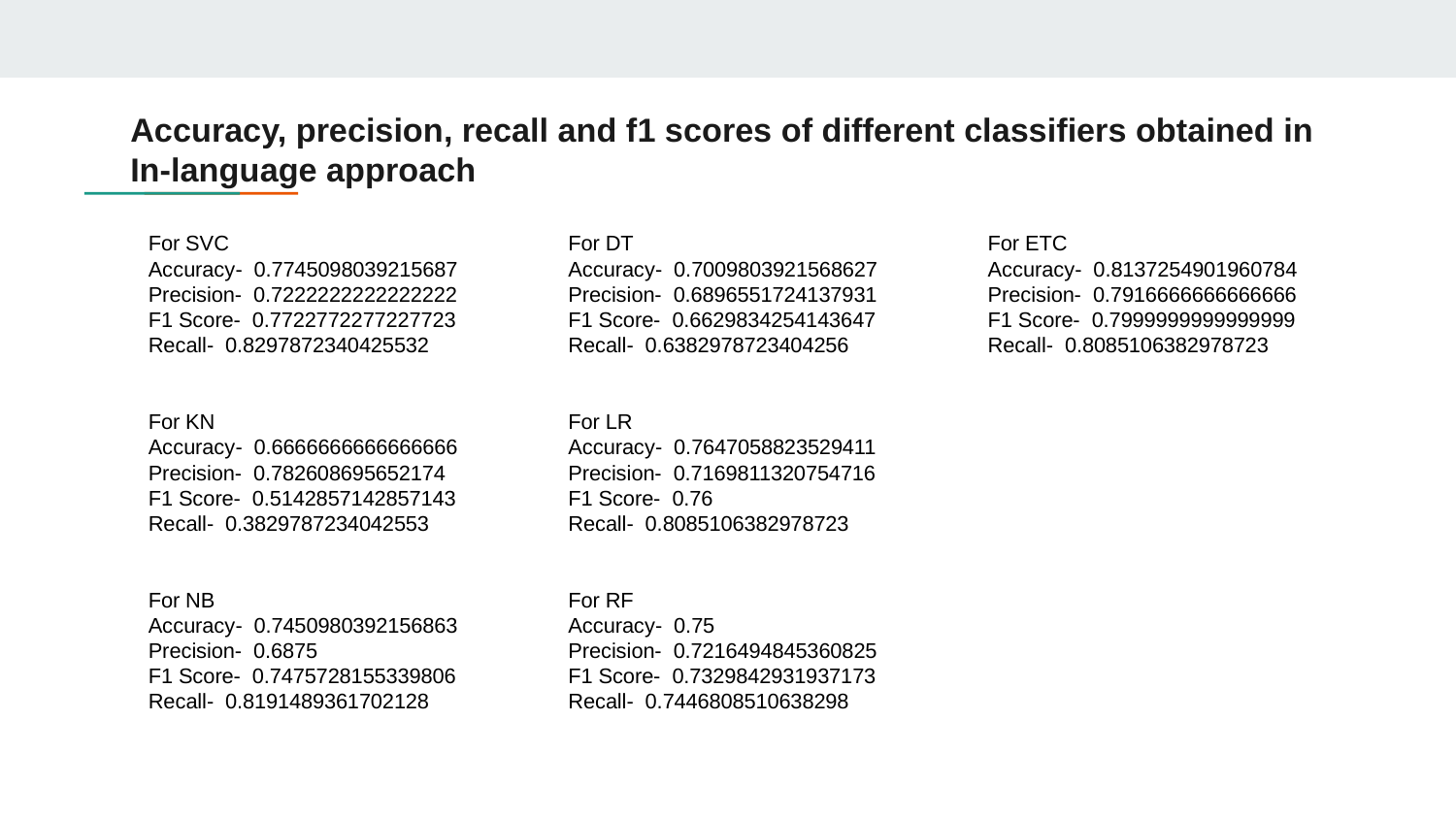

# Accuracy, precision, recall and f1 scores of different classifiers obtained in In-language approach
For SVC
Accuracy-  0.7745098039215687
Precision-  0.7222222222222222
F1 Score-  0.7722772277227723
Recall-  0.8297872340425532

For KN
Accuracy-  0.6666666666666666
Precision-  0.782608695652174
F1 Score-  0.5142857142857143
Recall-  0.3829787234042553

For NB
Accuracy-  0.7450980392156863
Precision-  0.6875
F1 Score-  0.7475728155339806
Recall-  0.8191489361702128

For DT
Accuracy-  0.7009803921568627
Precision-  0.6896551724137931
F1 Score-  0.6629834254143647
Recall-  0.6382978723404256

For LR
Accuracy-  0.7647058823529411
Precision-  0.7169811320754716
F1 Score-  0.76
Recall-  0.8085106382978723

For RF
Accuracy-  0.75
Precision-  0.7216494845360825
F1 Score-  0.7329842931937173
Recall-  0.7446808510638298

For ETC
Accuracy-  0.8137254901960784
Precision-  0.7916666666666666
F1 Score-  0.7999999999999999
Recall-  0.8085106382978723